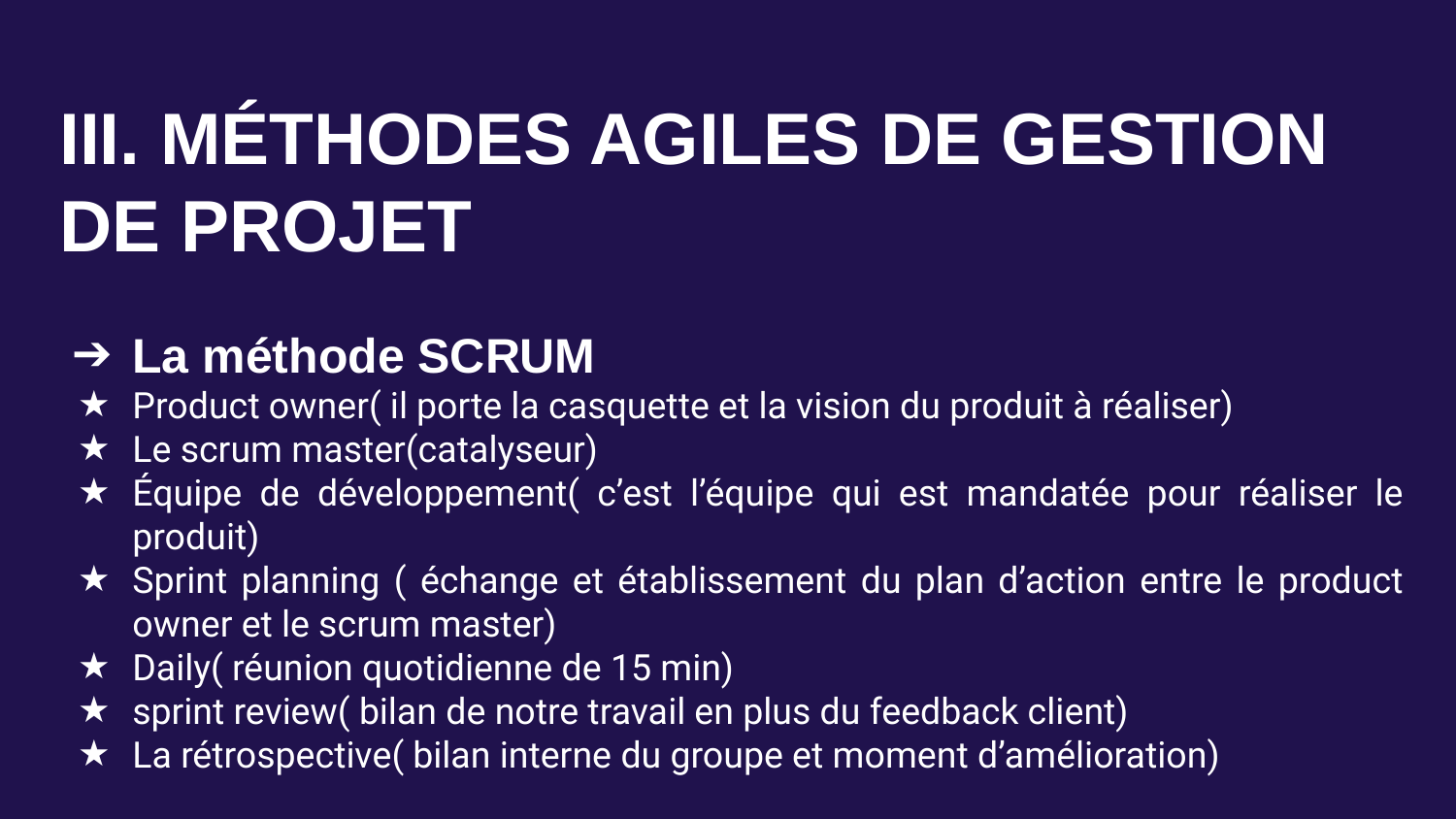

III. MÉTHODES AGILES DE GESTION DE PROJET

La méthode SCRUM
Product owner( il porte la casquette et la vision du produit à réaliser)
Le scrum master(catalyseur)
Équipe de développement( c’est l’équipe qui est mandatée pour réaliser le produit)
Sprint planning ( échange et établissement du plan d’action entre le product owner et le scrum master)
Daily( réunion quotidienne de 15 min)
sprint review( bilan de notre travail en plus du feedback client)
La rétrospective( bilan interne du groupe et moment d’amélioration)